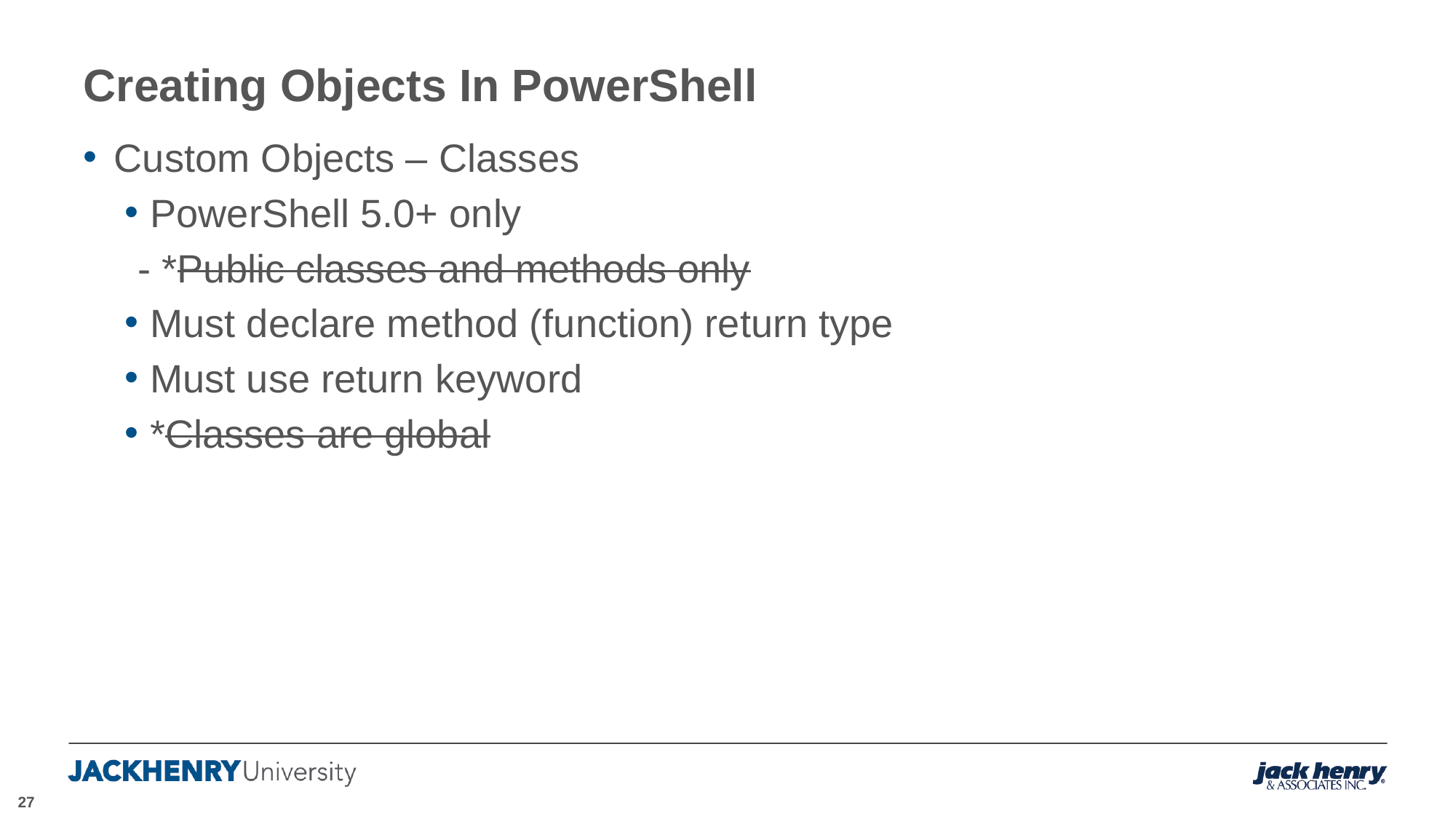

# Creating Objects In PowerShell
Custom Objects – Classes
PowerShell 5.0+ only
- *Public classes and methods only
Must declare method (function) return type
Must use return keyword
*Classes are global